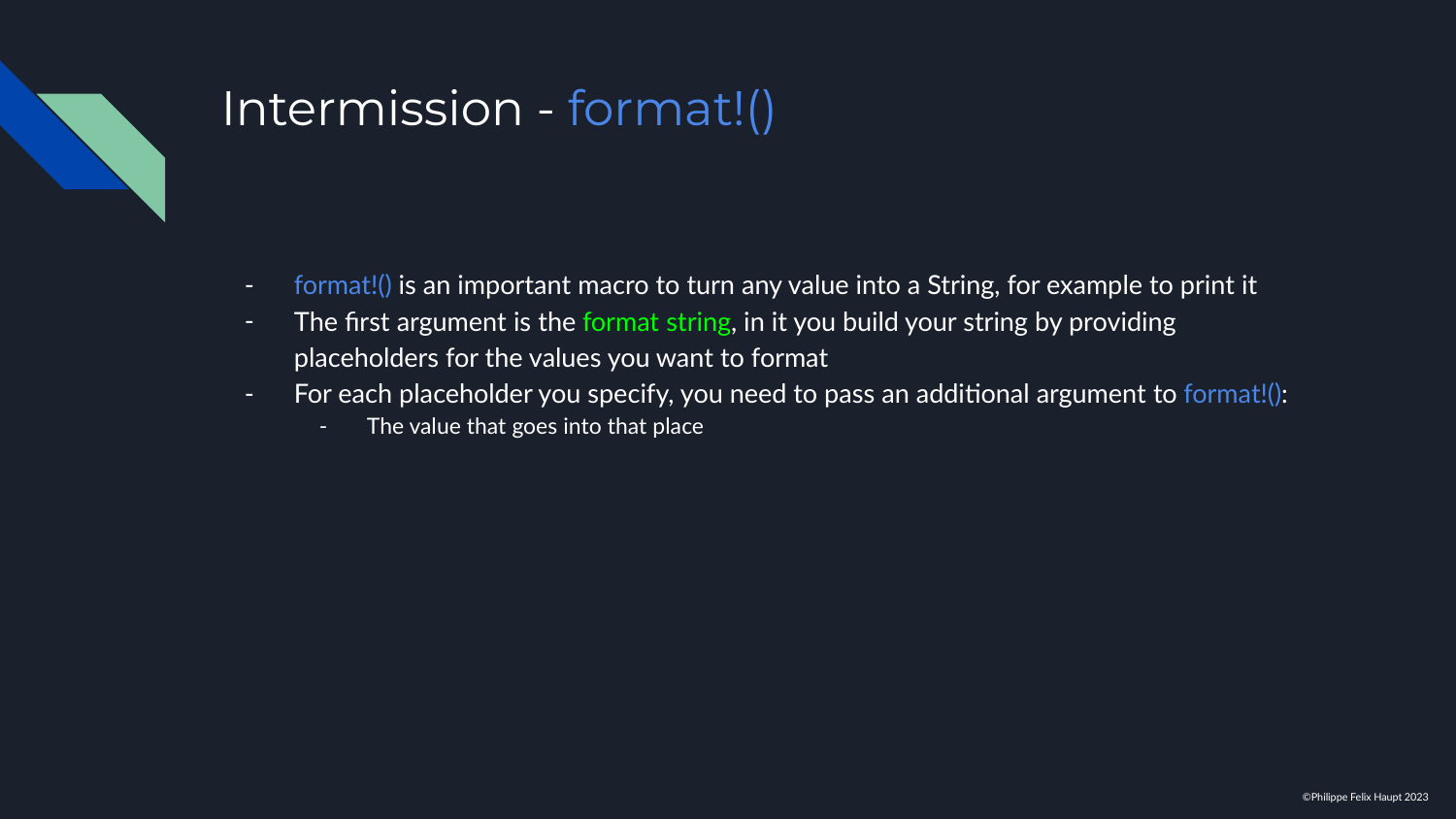

# Intermission - format!()
format!() is an important macro to turn any value into a String, for example to print it
The first argument is the format string, in it you build your string by providing placeholders for the values you want to format
For each placeholder you specify, you need to pass an additional argument to format!():
The value that goes into that place
©Philippe Felix Haupt 2023